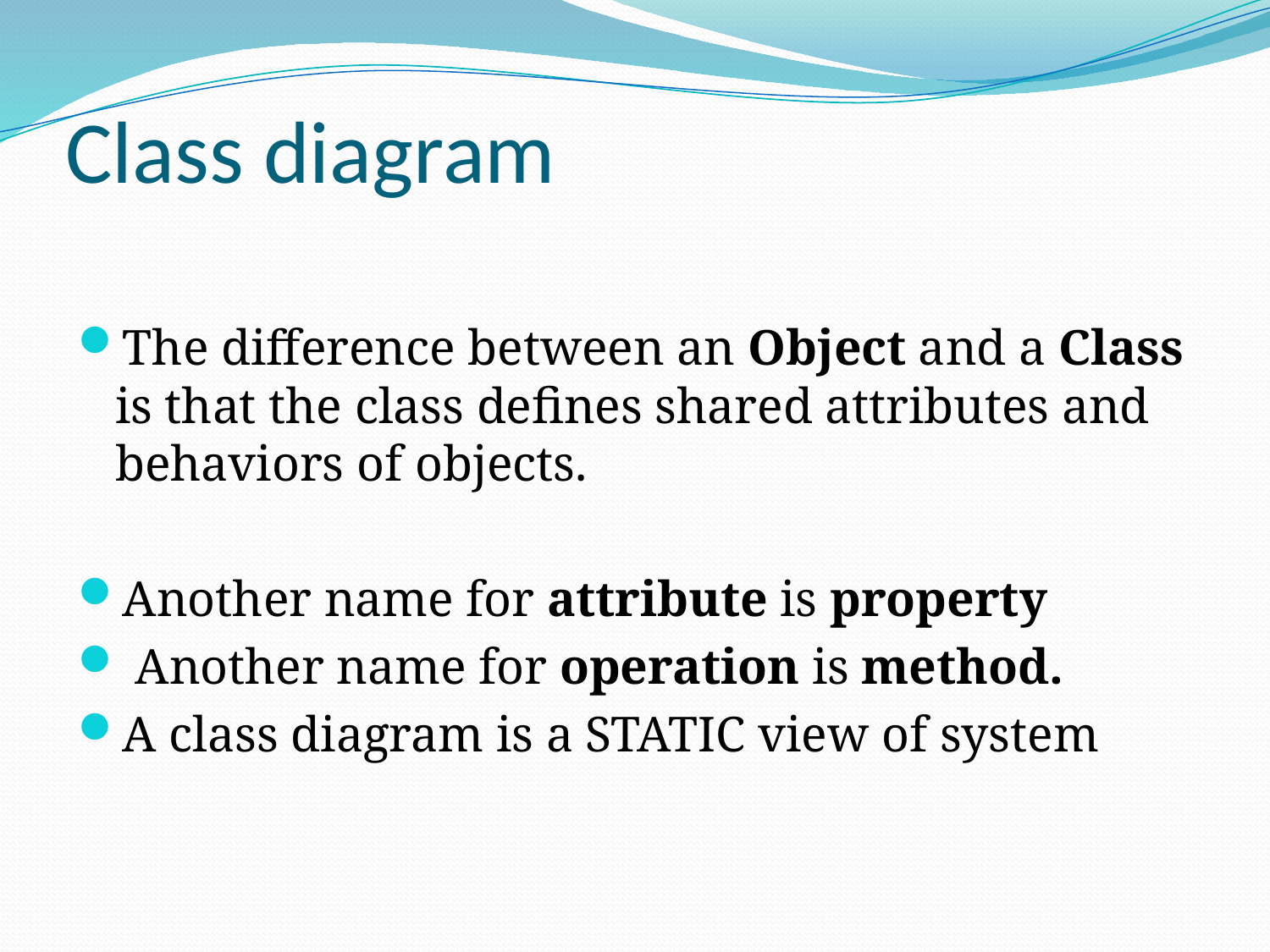

# Class diagram

The difference between an Object and a Class is that the class defines shared attributes and behaviors of objects.

Another name for attribute is property
 Another name for operation is method.
A class diagram is a STATIC view of system